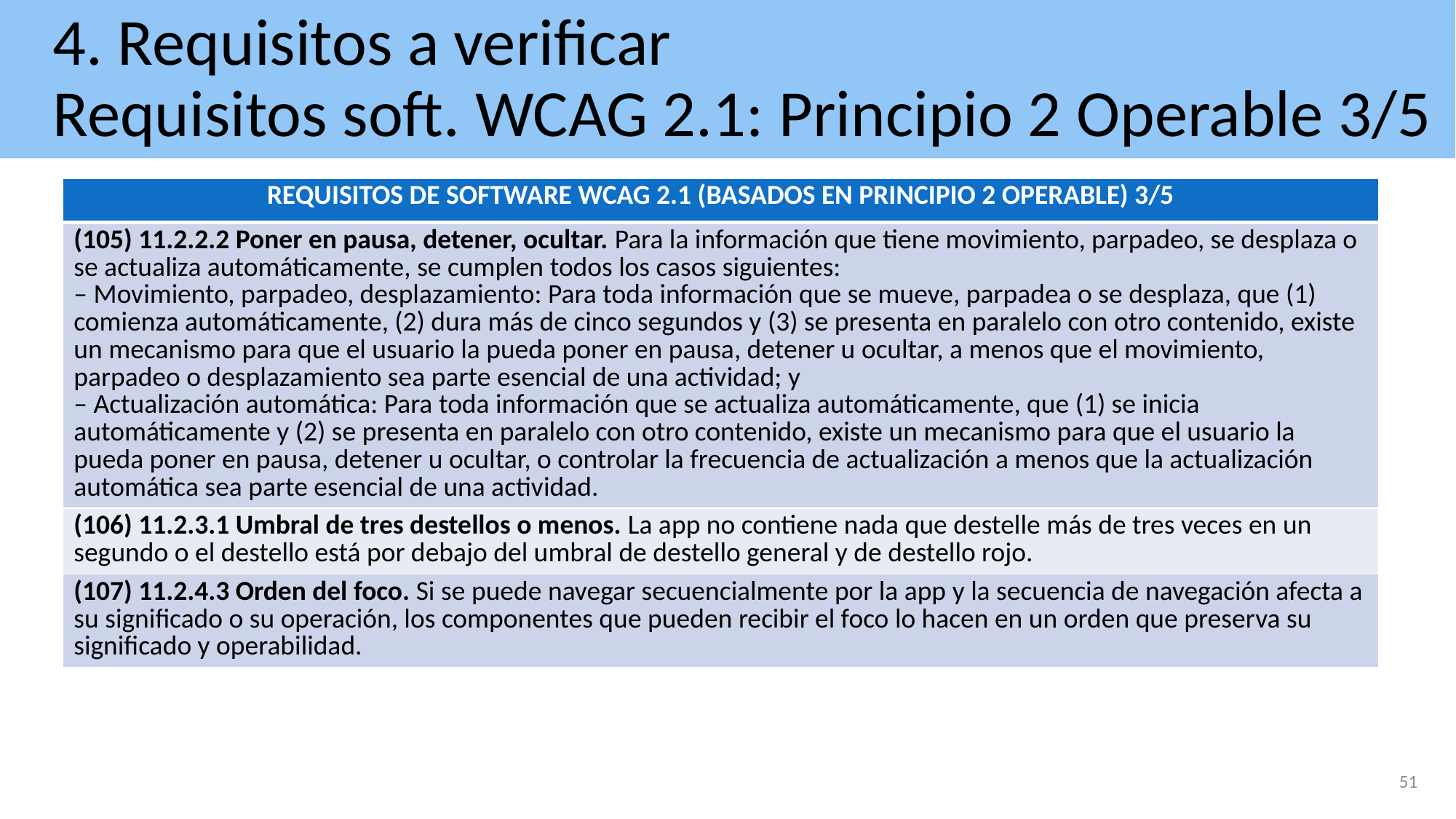

# 4. Requisitos a verificar Requisitos soft. WCAG 2.1: Principio 2 Operable 3/5
| REQUISITOS DE SOFTWARE WCAG 2.1 (BASADOS EN PRINCIPIO 2 OPERABLE) 3/5 |
| --- |
| (105) 11.2.2.2 Poner en pausa, detener, ocultar. Para la información que tiene movimiento, parpadeo, se desplaza o se actualiza automáticamente, se cumplen todos los casos siguientes: – Movimiento, parpadeo, desplazamiento: Para toda información que se mueve, parpadea o se desplaza, que (1) comienza automáticamente, (2) dura más de cinco segundos y (3) se presenta en paralelo con otro contenido, existe un mecanismo para que el usuario la pueda poner en pausa, detener u ocultar, a menos que el movimiento, parpadeo o desplazamiento sea parte esencial de una actividad; y – Actualización automática: Para toda información que se actualiza automáticamente, que (1) se inicia automáticamente y (2) se presenta en paralelo con otro contenido, existe un mecanismo para que el usuario la pueda poner en pausa, detener u ocultar, o controlar la frecuencia de actualización a menos que la actualización automática sea parte esencial de una actividad. |
| (106) 11.2.3.1 Umbral de tres destellos o menos. La app no contiene nada que destelle más de tres veces en un segundo o el destello está por debajo del umbral de destello general y de destello rojo. |
| (107) 11.2.4.3 Orden del foco. Si se puede navegar secuencialmente por la app y la secuencia de navegación afecta a su significado o su operación, los componentes que pueden recibir el foco lo hacen en un orden que preserva su significado y operabilidad. |
51